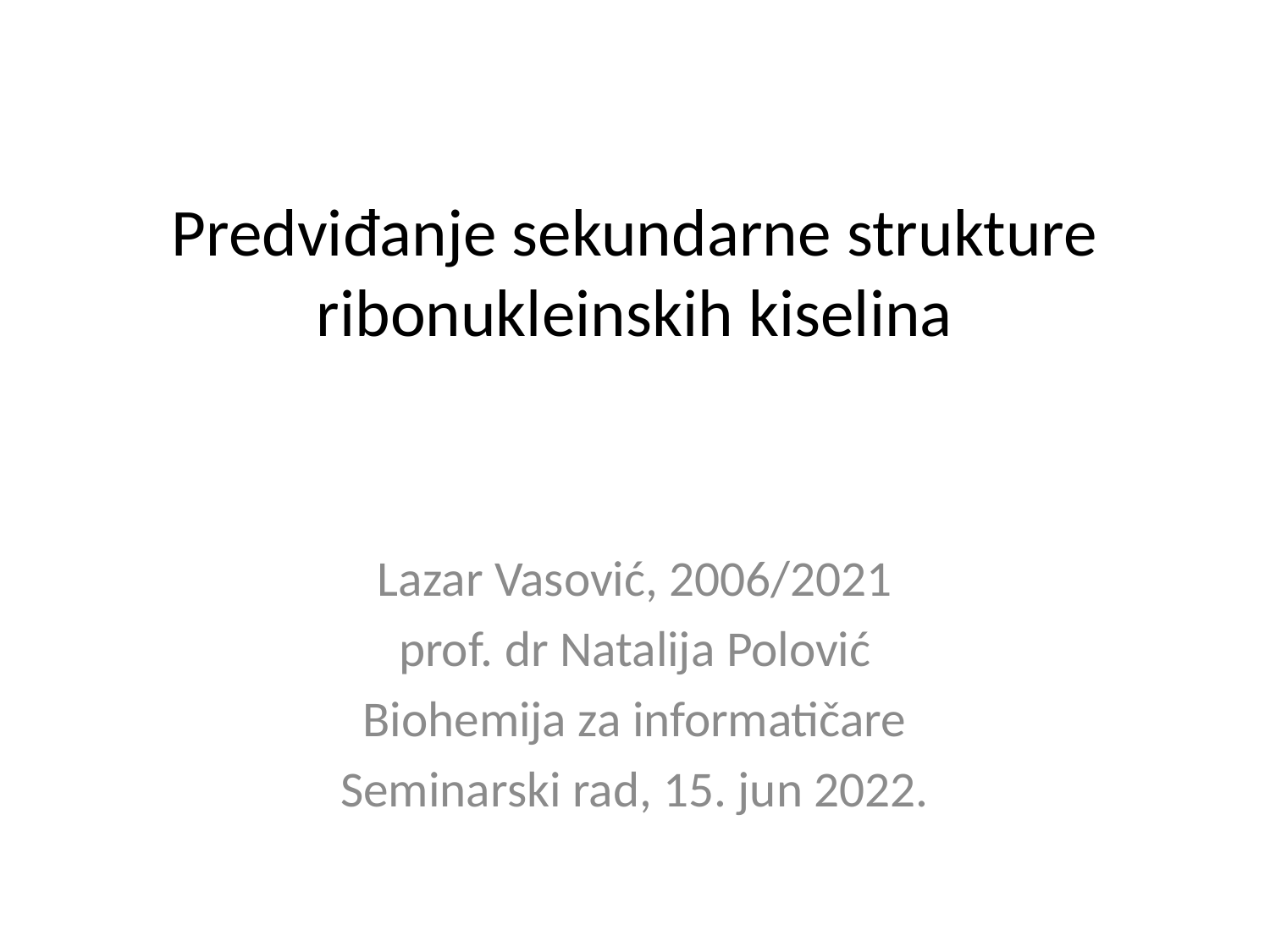

# Predviđanje sekundarne strukture ribonukleinskih kiselina
Lazar Vasović, 2006/2021
prof. dr Natalija Polović
Biohemija za informatičare
Seminarski rad, 15. jun 2022.